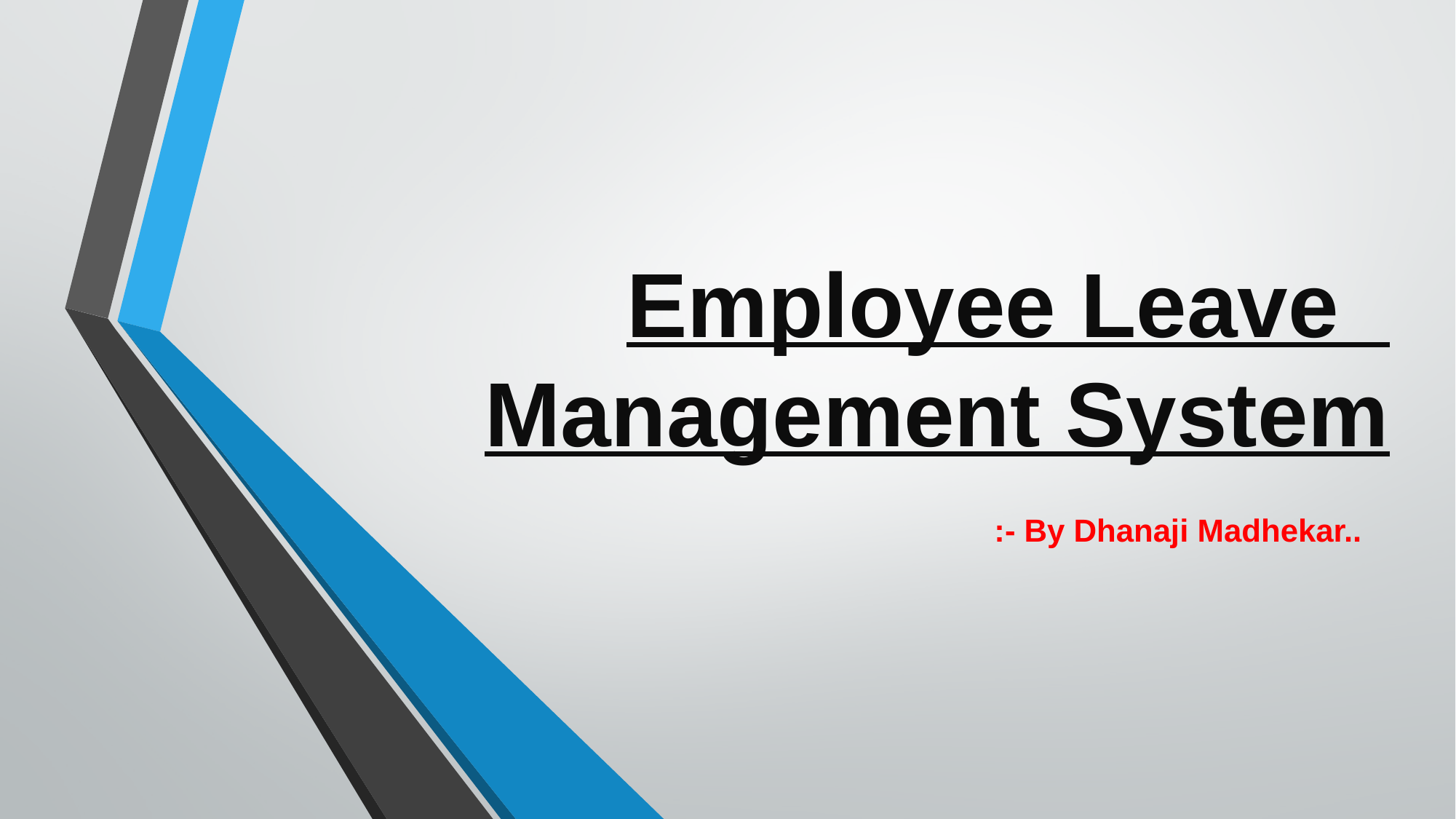

# Employee Leave   Management System
:- By Dhanaji Madhekar..